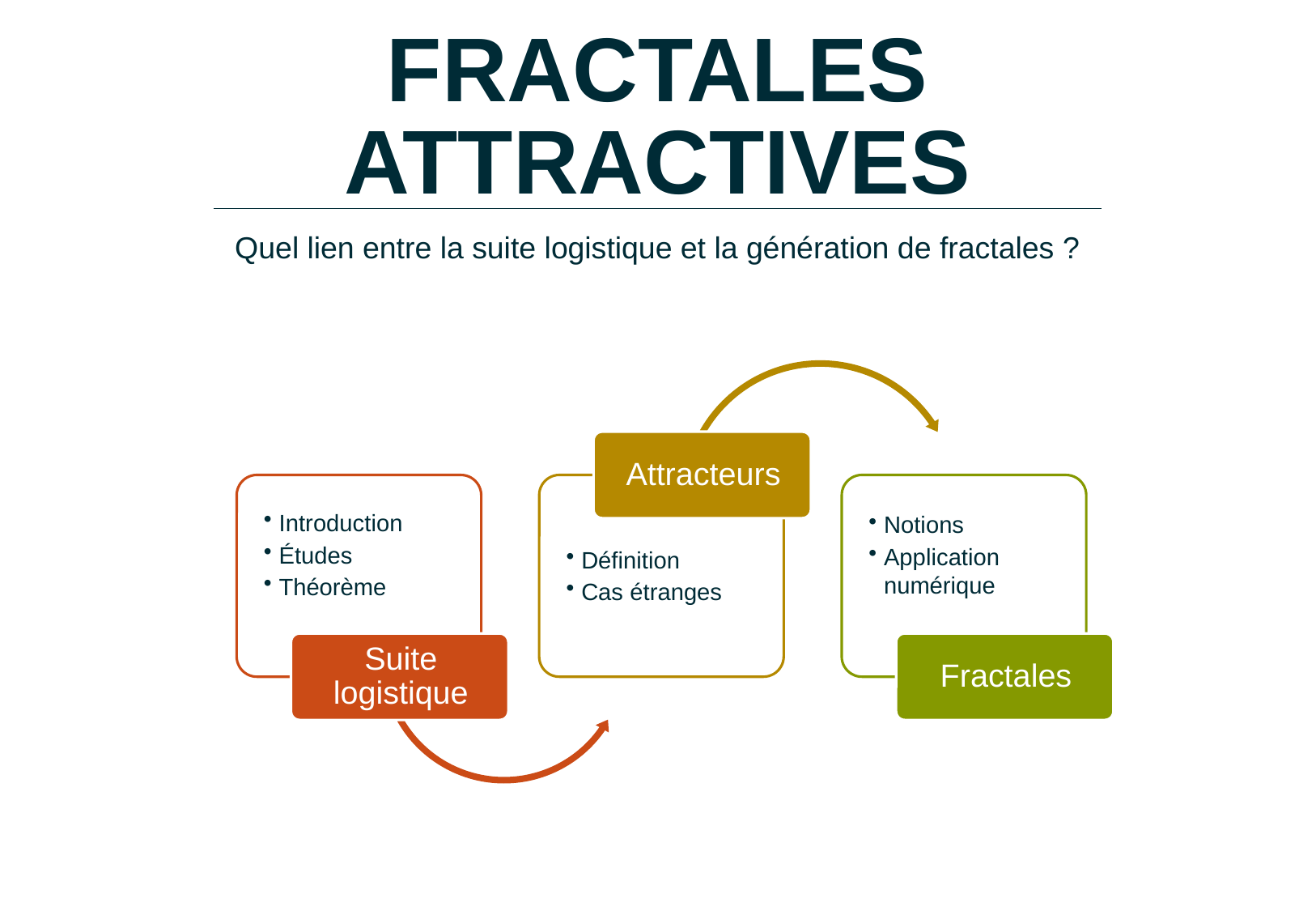

# Fractales Attractives
Quel lien entre la suite logistique et la génération de fractales ?
Introduction
Études
Théorème
Suite logistique
Définition
Cas étranges
Attracteurs
Notions
Application numérique
Fractales